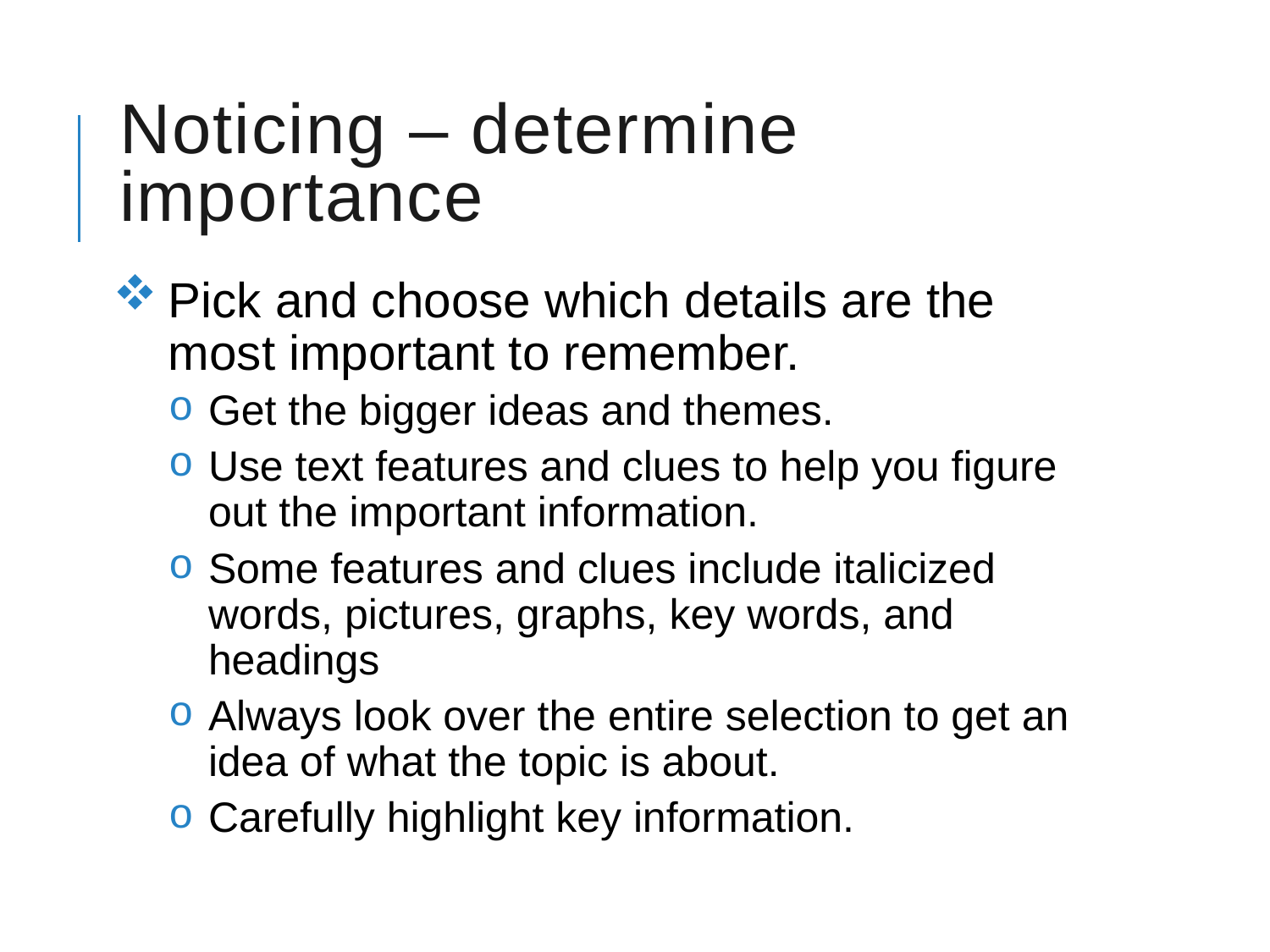

# Noticing – determine importance
Pick and choose which details are the most important to remember.
Get the bigger ideas and themes.
Use text features and clues to help you figure out the important information.
Some features and clues include italicized words, pictures, graphs, key words, and headings
Always look over the entire selection to get an idea of what the topic is about.
Carefully highlight key information.